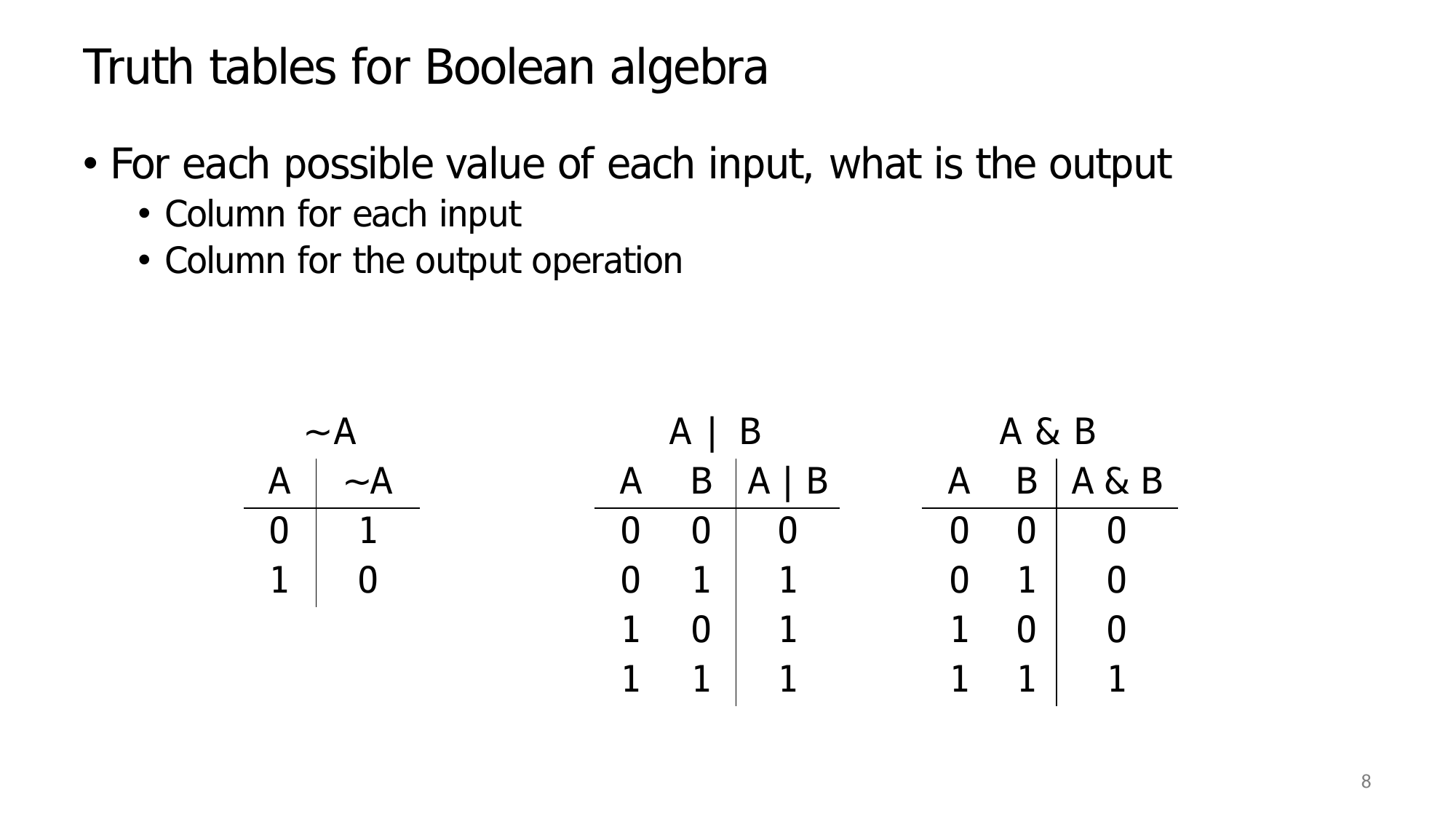

# Truth tables for Boolean algebra
For each possible value of each input, what is the output
Column for each input
Column for the output operation
| ~A |  |
| --- | --- |
| A | ~A |
| 0 | 1 |
| 1 | 0 |
| A | B |  |  |
| --- | --- | --- |
| A | B | A | B |
| 0 | 0 | 0 |
| 0 | 1 | 1 |
| 1 | 0 | 1 |
| 1 | 1 | 1 |
| A & B |  |  |
| --- | --- | --- |
| A | B | A & B |
| 0 | 0 | 0 |
| 0 | 1 | 0 |
| 1 | 0 | 0 |
| 1 | 1 | 1 |
8